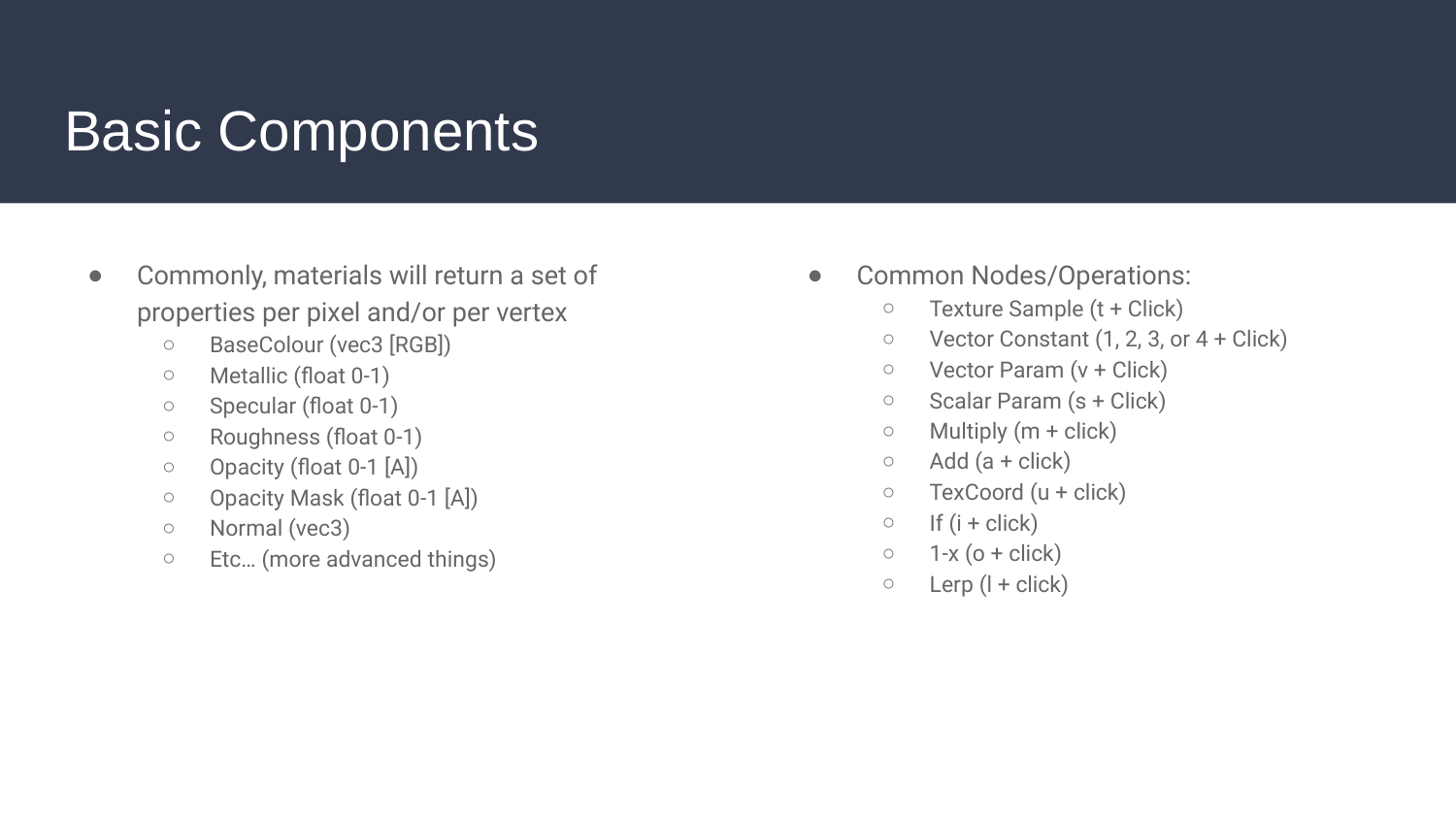

# Basic Components
Commonly, materials will return a set of properties per pixel and/or per vertex
BaseColour (vec3 [RGB])
Metallic (float 0-1)
Specular (float 0-1)
Roughness (float 0-1)
Opacity (float 0-1 [A])
Opacity Mask (float 0-1 [A])
Normal (vec3)
Etc… (more advanced things)
Common Nodes/Operations:
Texture Sample (t + Click)
Vector Constant (1, 2, 3, or 4 + Click)
Vector Param (v + Click)
Scalar Param (s + Click)
Multiply (m + click)
Add (a + click)
TexCoord (u + click)
If (i + click)
1-x (o + click)
Lerp (l + click)